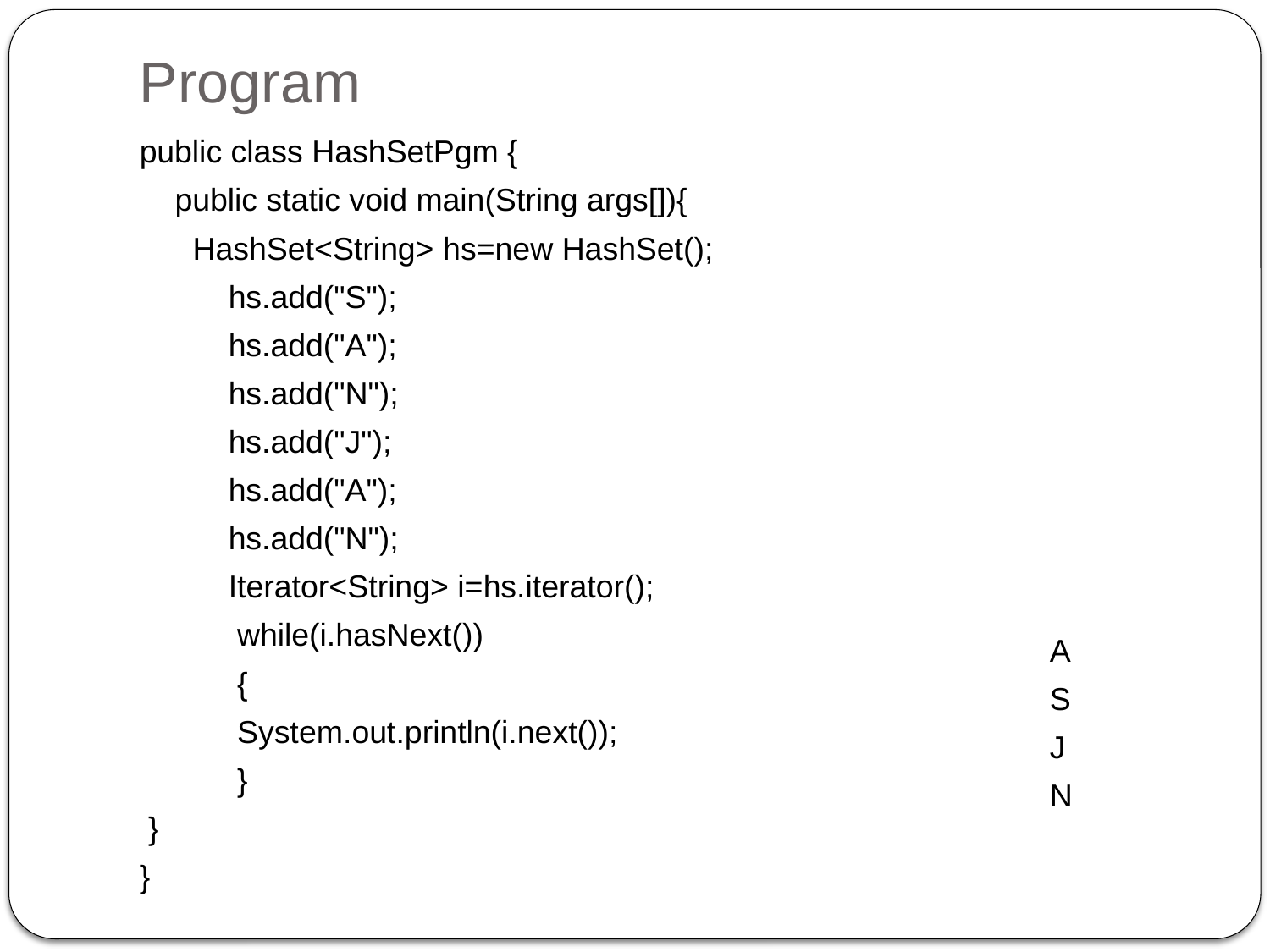

# Program
public class HashSetPgm {
    public static void main(String args[]){
      HashSet<String> hs=new HashSet();
          hs.add("S");
          hs.add("A");
          hs.add("N");
          hs.add("J");
          hs.add("A");
          hs.add("N");
          Iterator<String> i=hs.iterator();
           while(i.hasNext())
           {
           System.out.println(i.next());
           }
 }
}

A
S
J
N